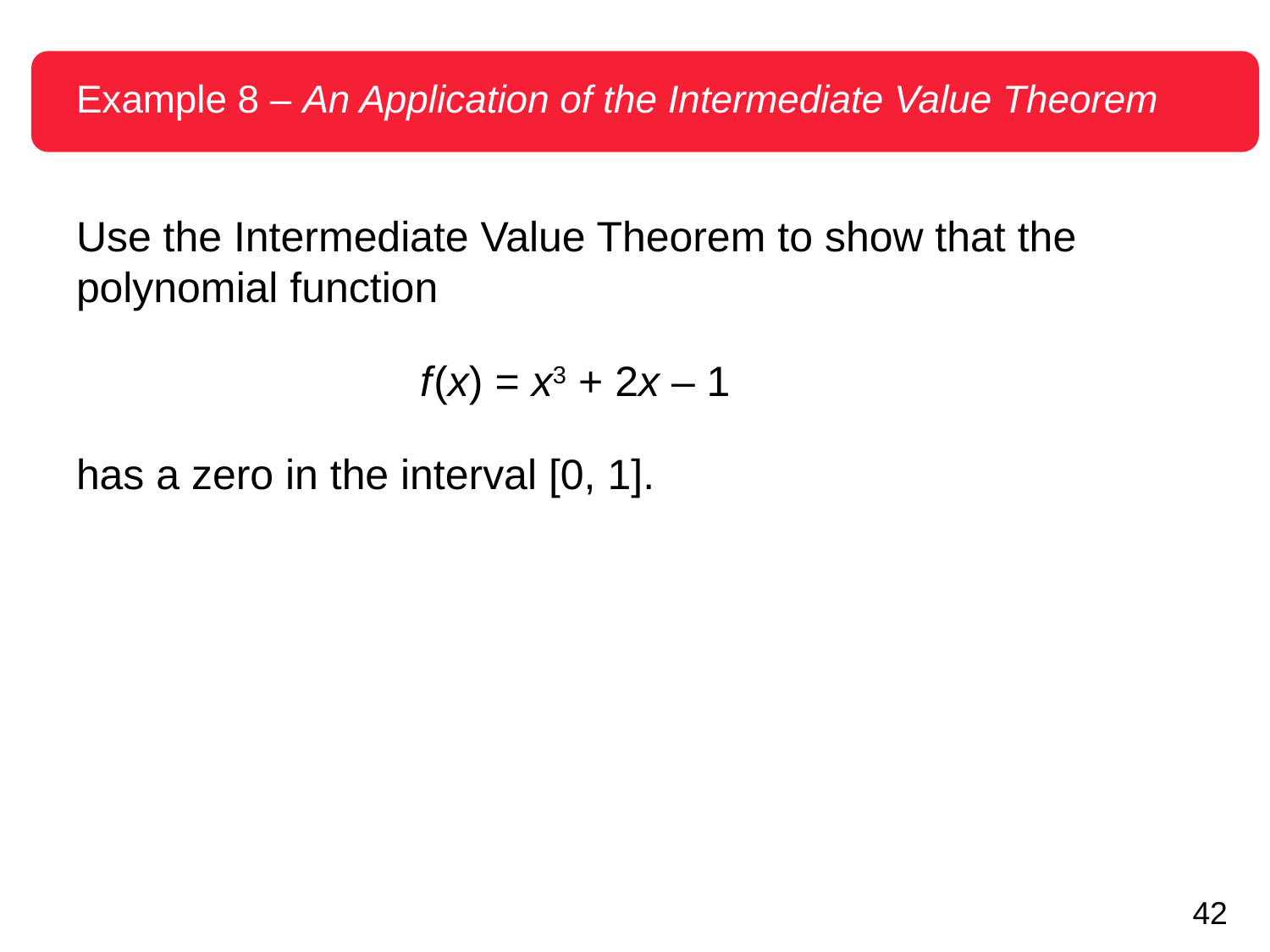

# Example 8 – An Application of the Intermediate Value Theorem
Use the Intermediate Value Theorem to show that the polynomial function

                             f (x) = x3 + 2x – 1

has a zero in the interval [0, 1].